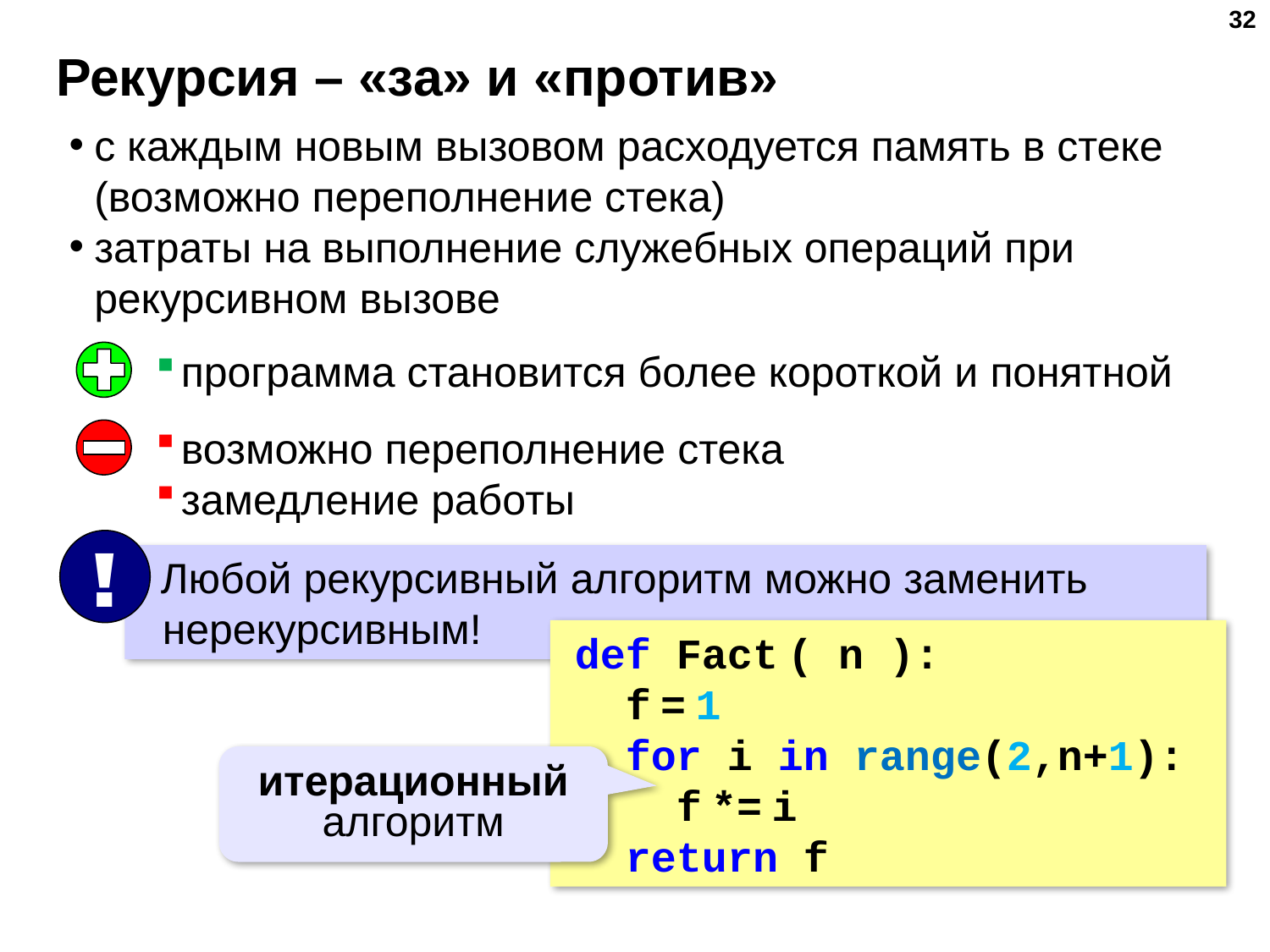

32
# Рекурсия – «за» и «против»
с каждым новым вызовом расходуется память в стеке (возможно переполнение стека)
затраты на выполнение служебных операций при рекурсивном вызове
программа становится более короткой и понятной

возможно переполнение стека
замедление работы

!
  Любой рекурсивный алгоритм можно заменить нерекурсивным!
def Fact ( n ):
  f = 1
  for i in range(2,n+1):
    f *= i
  return f
итерационный алгоритм